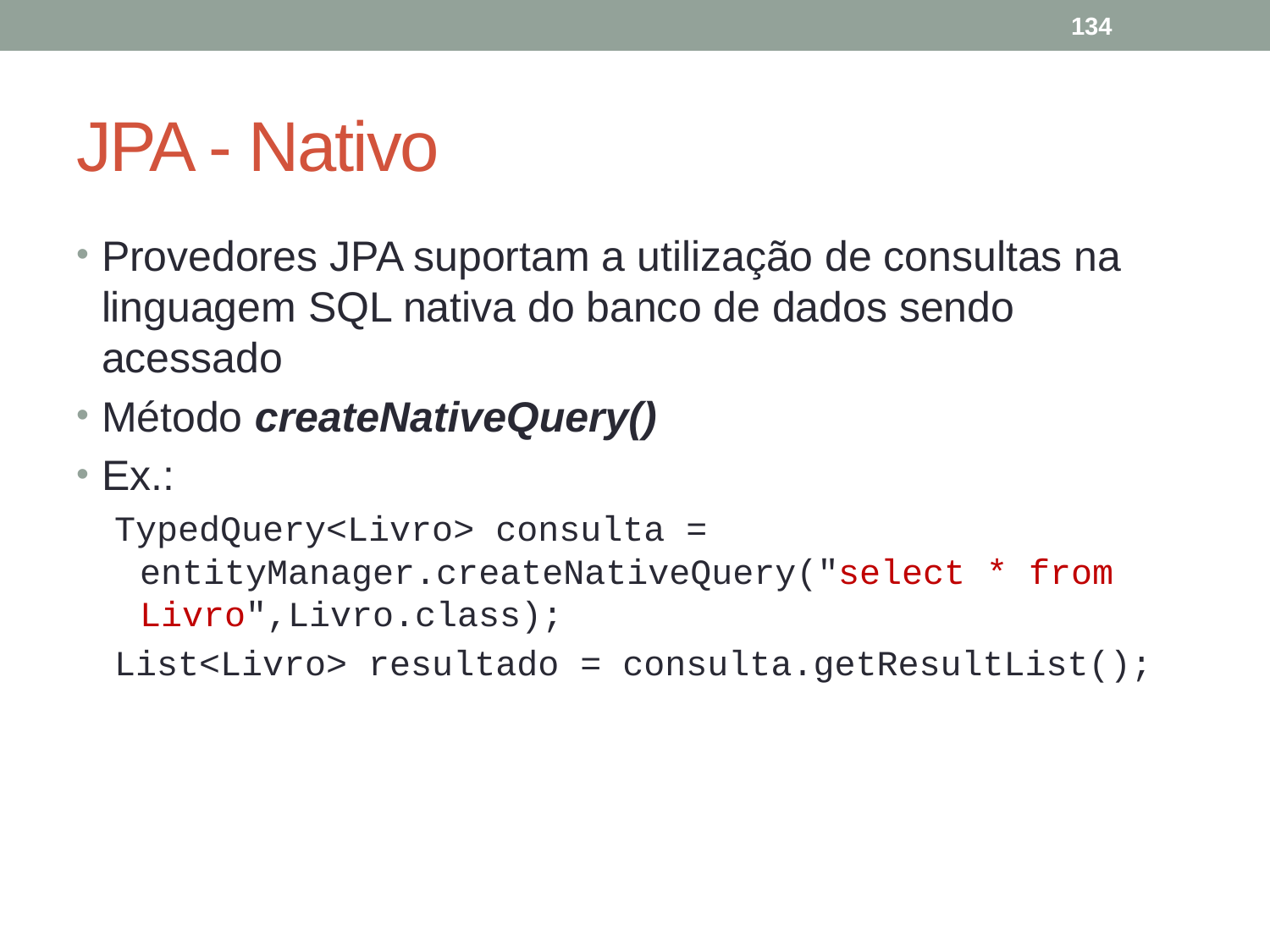

134
# JPA - Nativo
Provedores JPA suportam a utilização de consultas na linguagem SQL nativa do banco de dados sendo acessado
Método createNativeQuery()
Ex.:
TypedQuery<Livro> consulta = entityManager.createNativeQuery("select * from Livro",Livro.class);
List<Livro> resultado = consulta.getResultList();